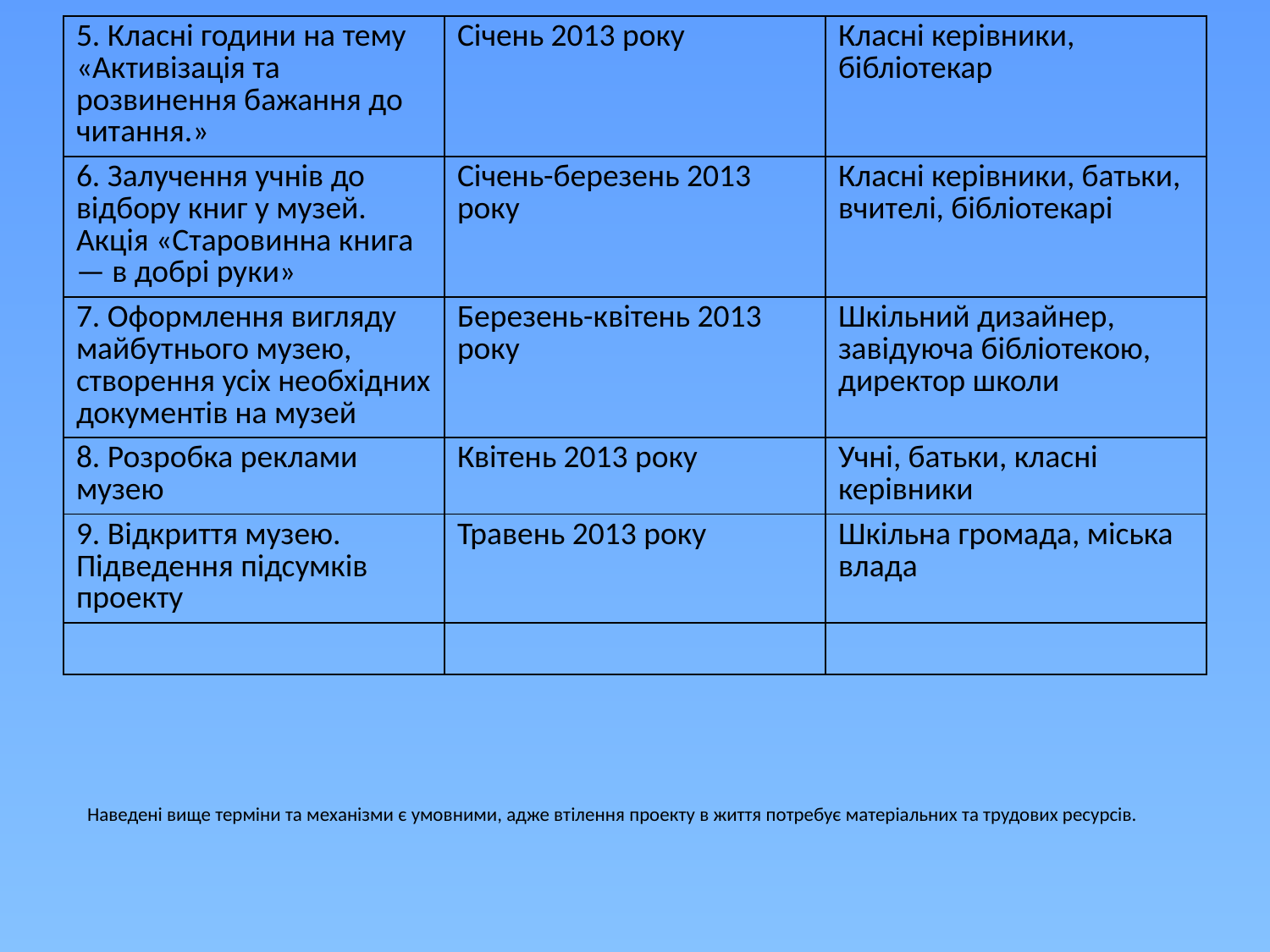

| 5. Класні години на тему «Активізація та розвинення бажання до читання.» | Січень 2013 року | Класні керівники, бібліотекар |
| --- | --- | --- |
| 6. Залучення учнів до відбору книг у музей. Акція «Старовинна книга — в добрі руки» | Січень-березень 2013 року | Класні керівники, батьки, вчителі, бібліотекарі |
| 7. Оформлення вигляду майбутнього музею, створення усіх необхідних документів на музей | Березень-квітень 2013 року | Шкільний дизайнер, завідуюча бібліотекою, директор школи |
| 8. Розробка реклами музею | Квітень 2013 року | Учні, батьки, класні керівники |
| 9. Відкриття музею. Підведення підсумків проекту | Травень 2013 року | Шкільна громада, міська влада |
|  |  |  |
#
Наведені вище терміни та механізми є умовними, адже втілення проекту в життя потребує матеріальних та трудових ресурсів.